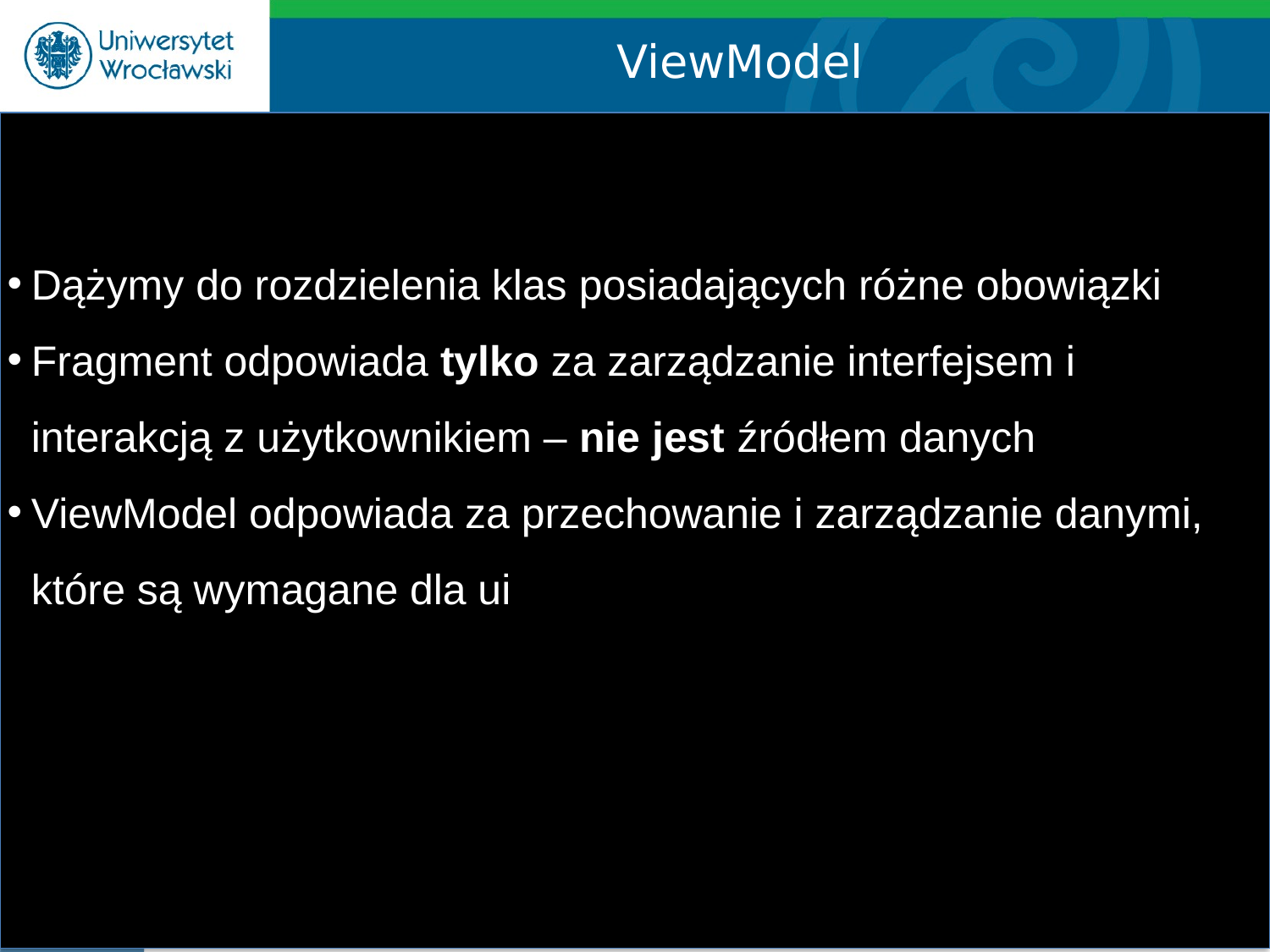

ViewModel

Dążymy do rozdzielenia klas posiadających różne obowiązki
Fragment odpowiada tylko za zarządzanie interfejsem i interakcją z użytkownikiem – nie jest źródłem danych
ViewModel odpowiada za przechowanie i zarządzanie danymi, które są wymagane dla ui